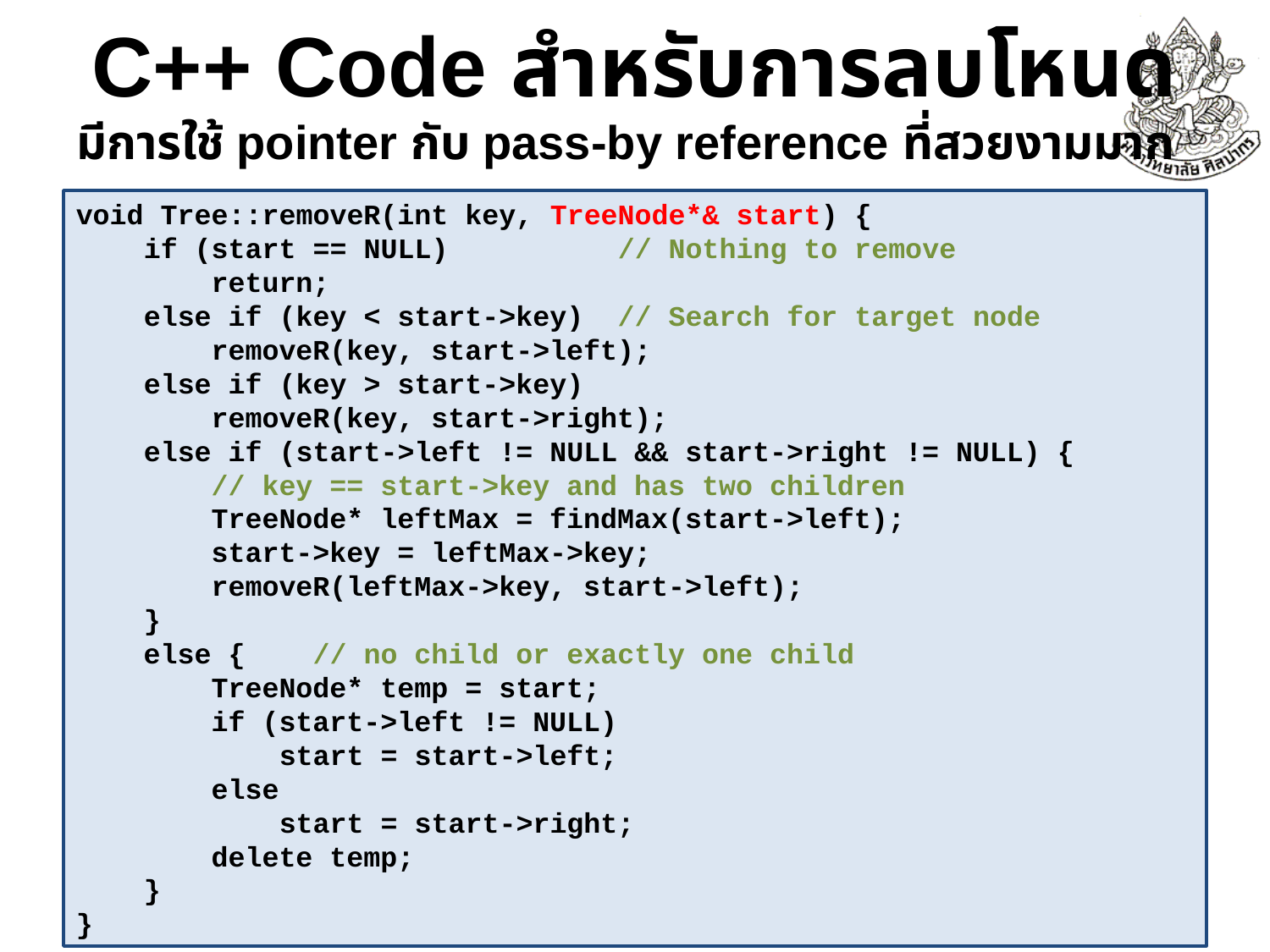

# C++ Code สำหรับการลบโหนด
มีการใช้ pointer กับ pass-by reference ที่สวยงามมาก

void Tree::removeR(int key, TreeNode*& start) {
    if (start == NULL)          // Nothing to remove
        return;
    else if (key < start->key)  // Search for target node
        removeR(key, start->left);
    else if (key > start->key)
        removeR(key, start->right);
    else if (start->left != NULL && start->right != NULL) {
        // key == start->key and has two children
        TreeNode* leftMax = findMax(start->left);
        start->key = leftMax->key;
        removeR(leftMax->key, start->left);
    }
    else {    // no child or exactly one child
        TreeNode* temp = start;
        if (start->left != NULL)
            start = start->left;
        else
            start = start->right;
        delete temp;
    }
}
สอวน. คอมพิวเตอร์​ ค่าย 2
34